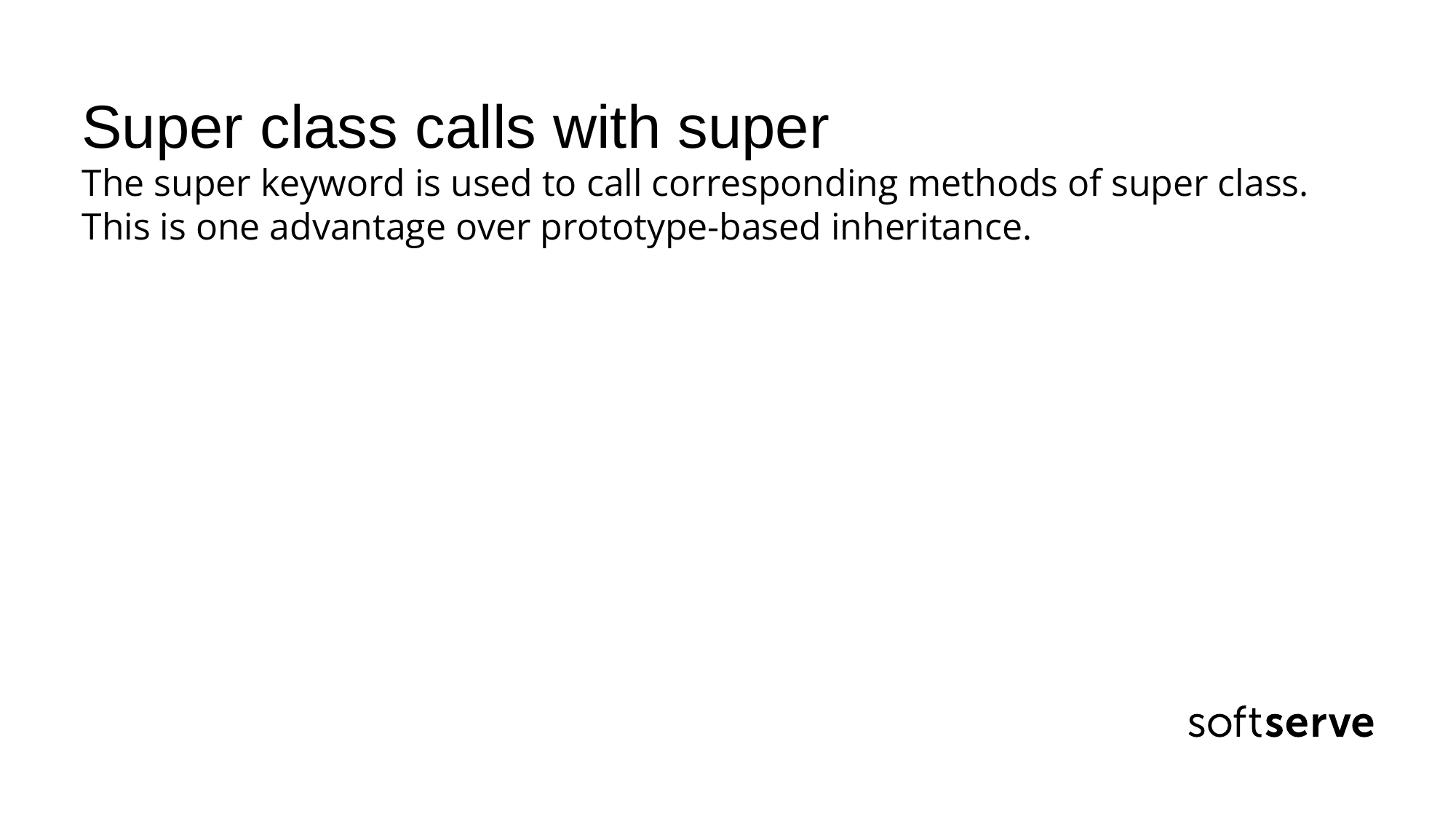

# Super class calls with super The super keyword is used to call corresponding methods of super class. This is one advantage over prototype-based inheritance.